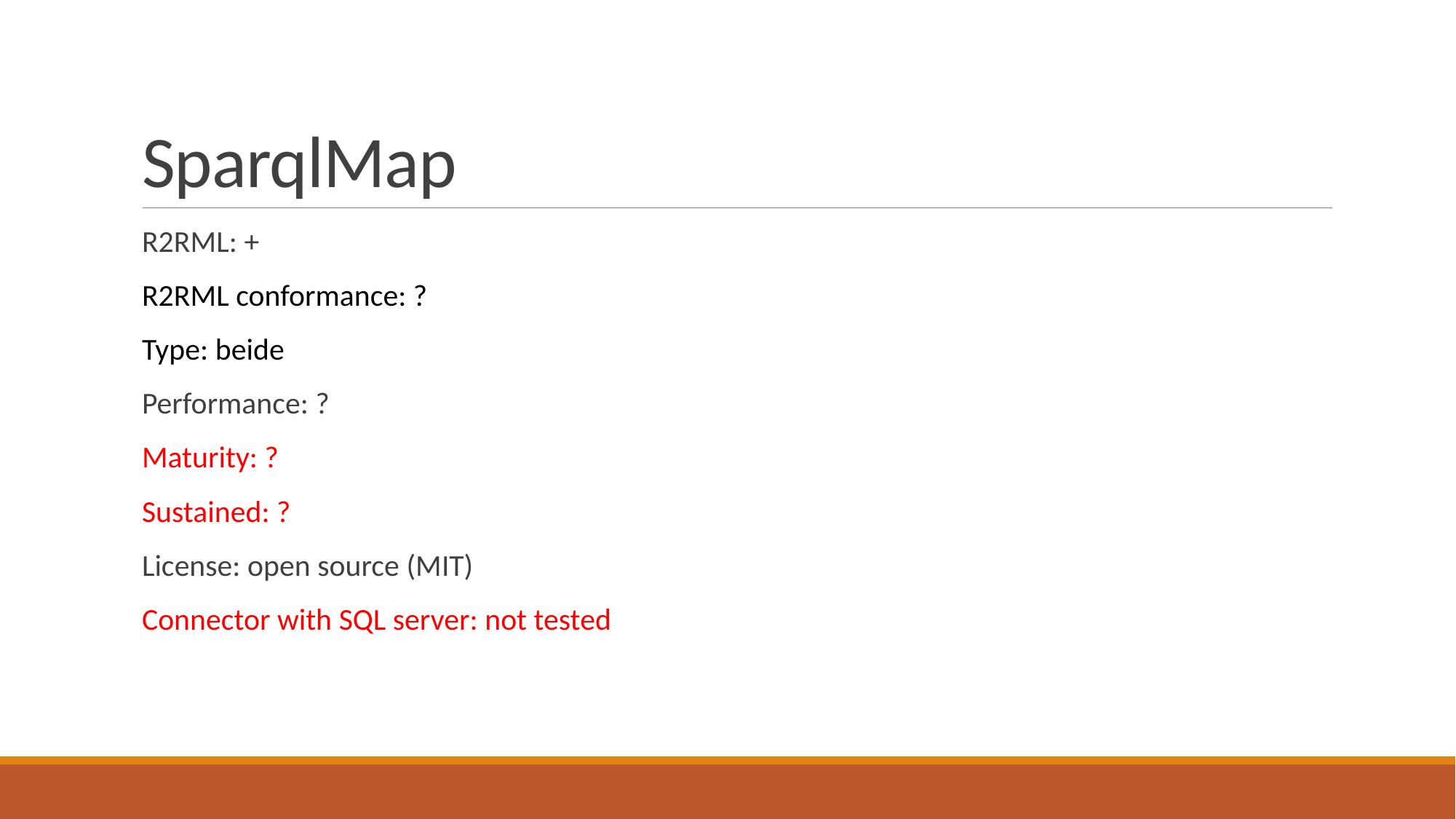

# SparqlMap
R2RML: +
R2RML conformance: ?
Type: beide
Performance: ?
Maturity: ?
Sustained: ?
License: open source (MIT)
Connector with SQL server: not tested